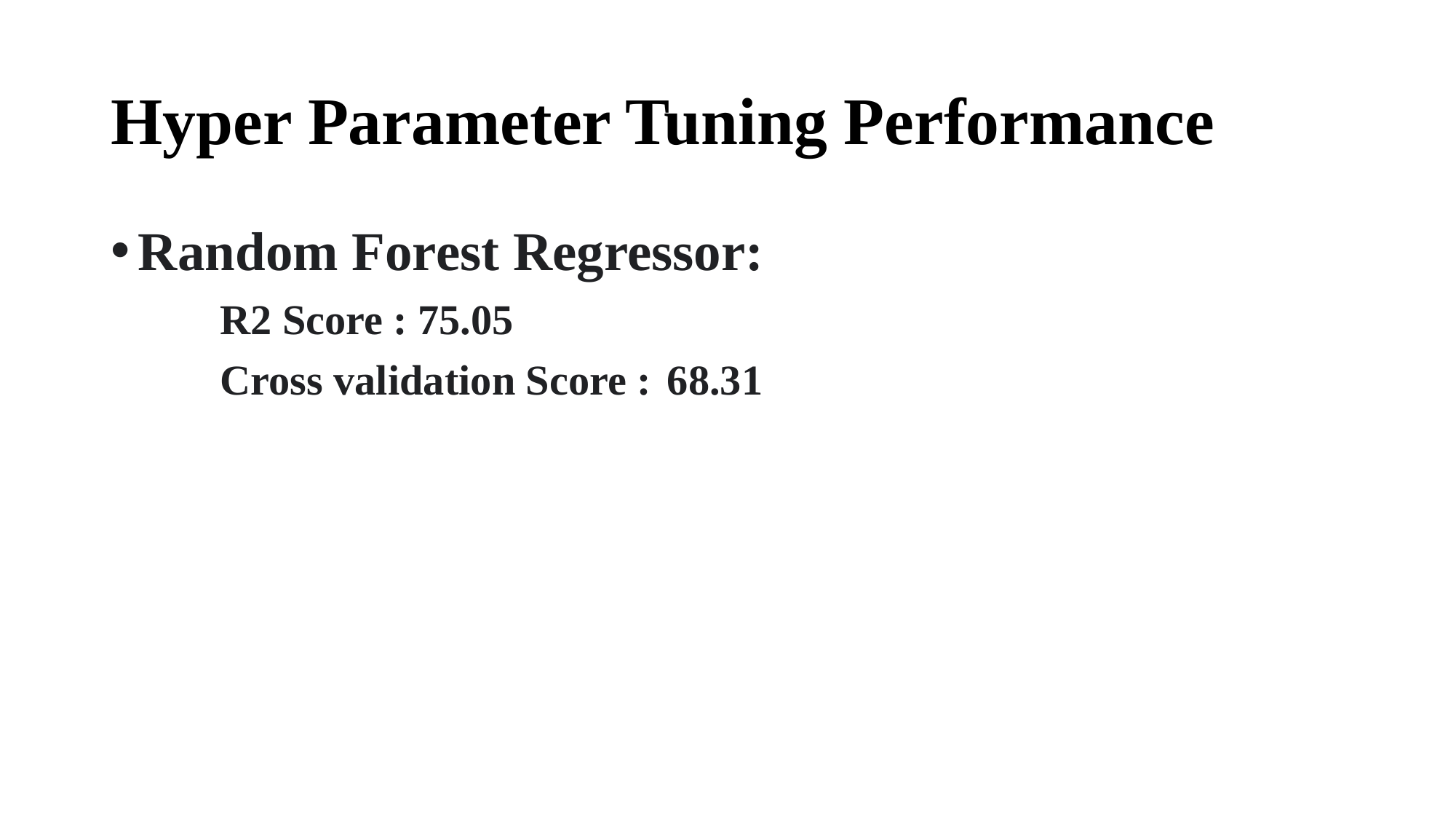

# Hyper Parameter Tuning Performance
Random Forest Regressor:
	R2 Score : 75.05
	Cross validation Score :	 68.31